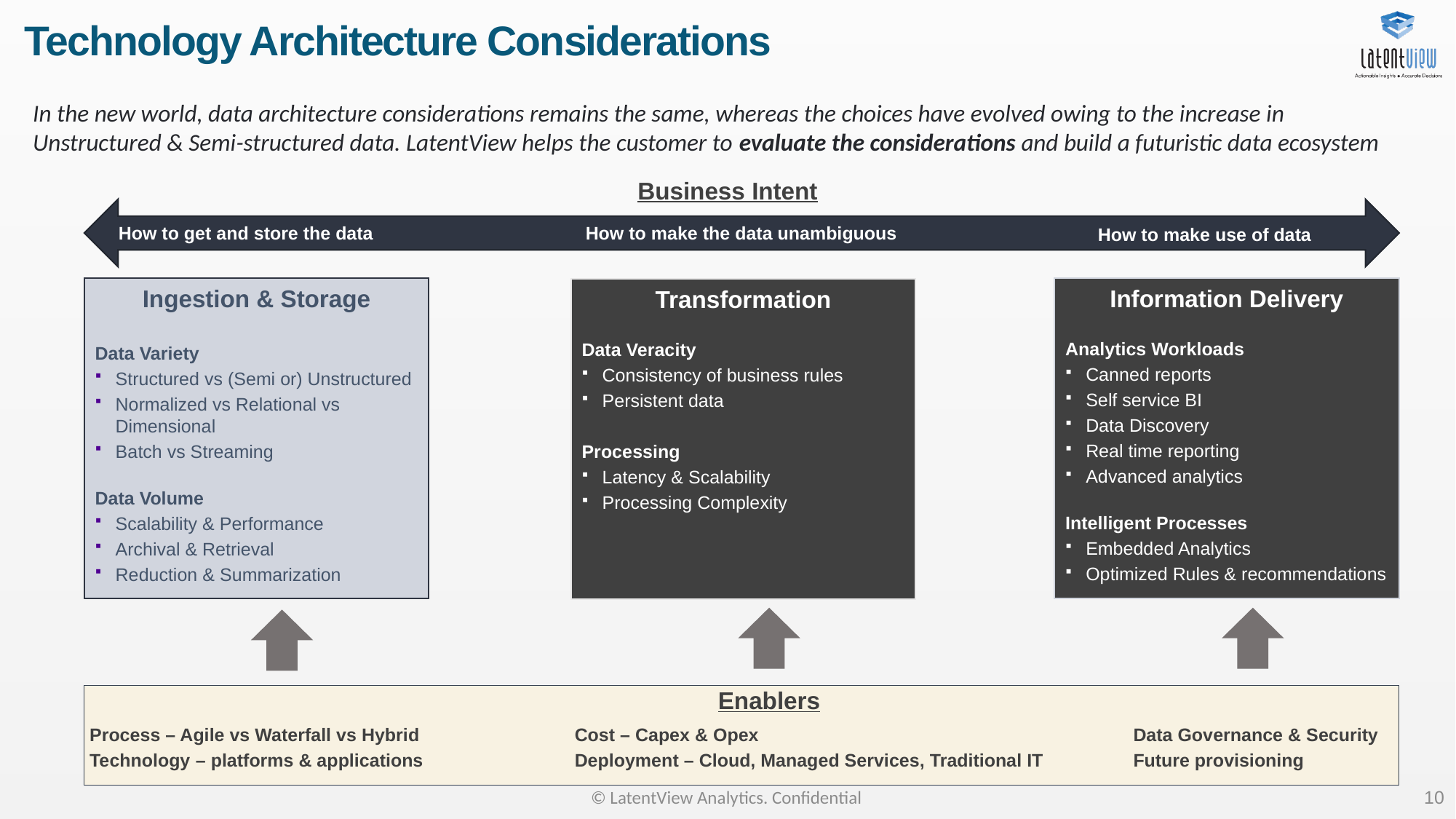

# Technology Architecture Considerations
In the new world, data architecture considerations remains the same, whereas the choices have evolved owing to the increase in Unstructured & Semi-structured data. LatentView helps the customer to evaluate the considerations and build a futuristic data ecosystem
Business Intent

How to get and store the data
How to make the data unambiguous
How to make use of data
Information Delivery

Analytics Workloads
Canned reports
Self service BI
Data Discovery
Real time reporting
Advanced analytics

Intelligent Processes
Embedded Analytics
Optimized Rules & recommendations
Ingestion & Storage

Data Variety
Structured vs (Semi or) Unstructured
Normalized vs Relational vs Dimensional
Batch vs Streaming

Data Volume
Scalability & Performance
Archival & Retrieval
Reduction & Summarization
Transformation

Data Veracity
Consistency of business rules
Persistent data

Processing
Latency & Scalability
Processing Complexity

Enablers

Process – Agile vs Waterfall vs Hybrid
Technology – platforms & applications
Cost – Capex & Opex
Deployment – Cloud, Managed Services, Traditional IT
 Data Governance & Security
 Future provisioning
© LatentView Analytics. Confidential
10